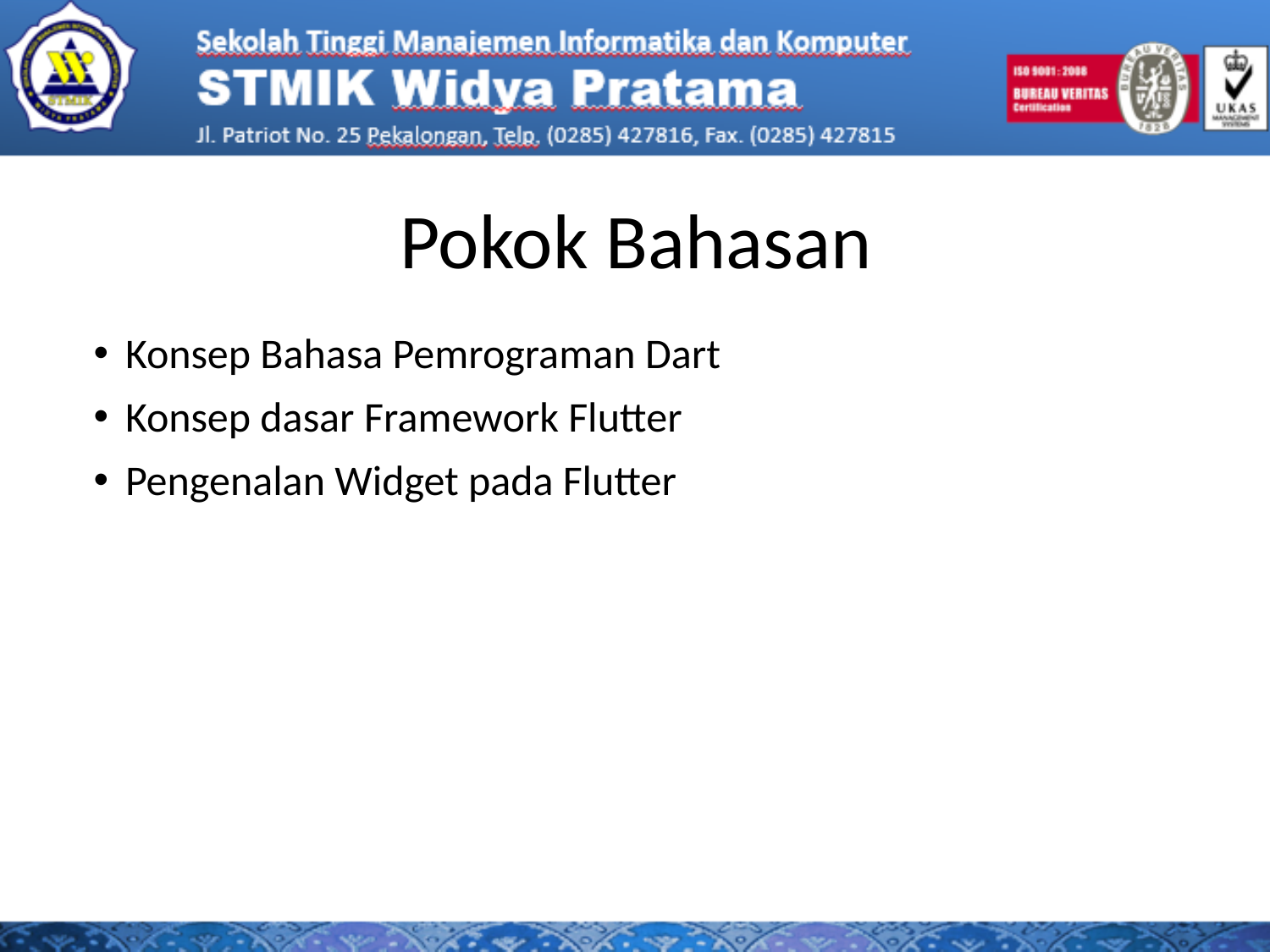

# Pokok Bahasan
Konsep Bahasa Pemrograman Dart
Konsep dasar Framework Flutter
Pengenalan Widget pada Flutter